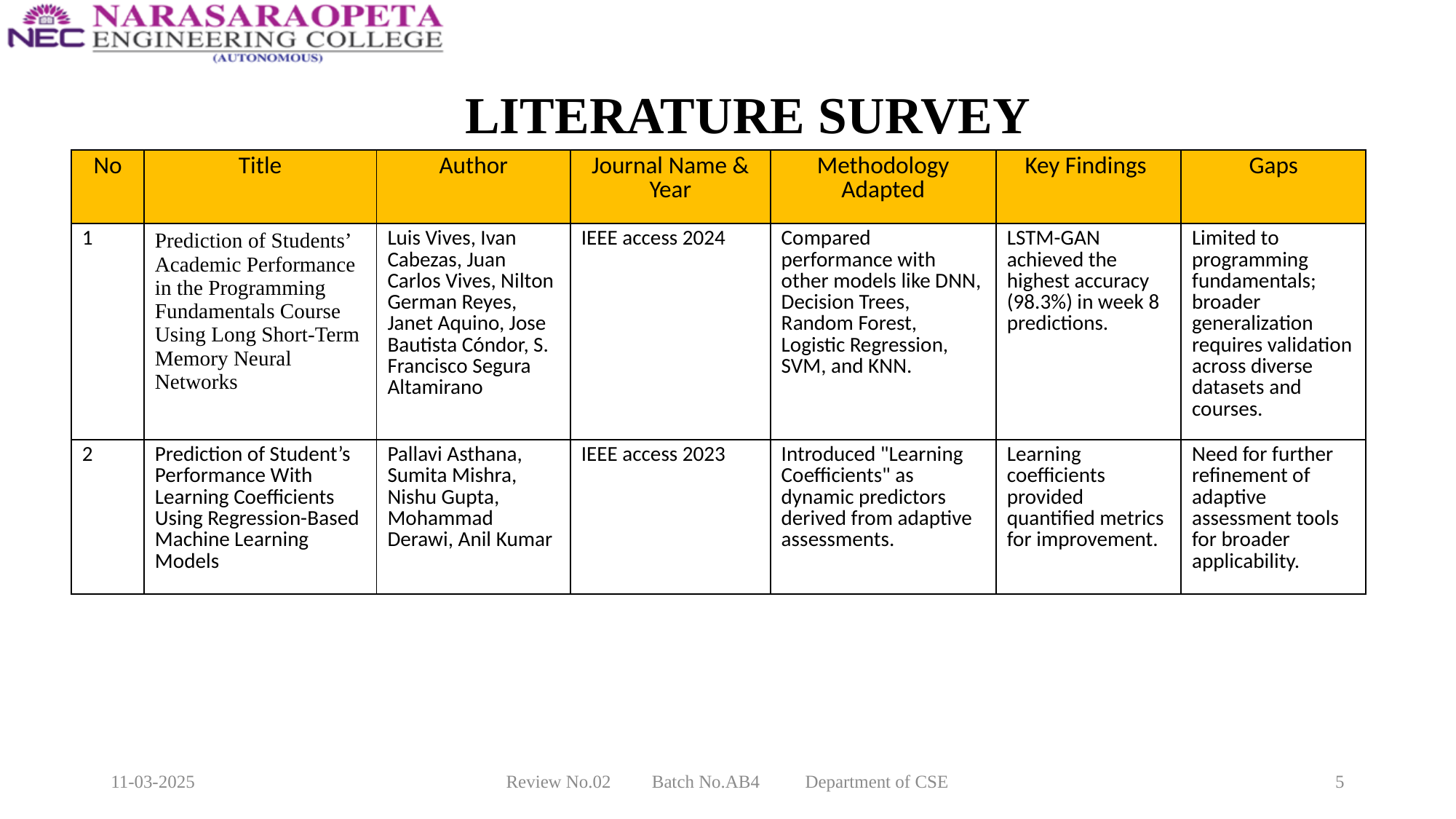

# LITERATURE SURVEY
| No | Title | Author | Journal Name & Year | Methodology Adapted | Key Findings | Gaps |
| --- | --- | --- | --- | --- | --- | --- |
| 1 | Prediction of Students’ Academic Performance in the Programming Fundamentals Course Using Long Short-Term Memory Neural Networks | Luis Vives, Ivan Cabezas, Juan Carlos Vives, Nilton German Reyes, Janet Aquino, Jose Bautista Cóndor, S. Francisco Segura Altamirano | IEEE access 2024 | Compared performance with other models like DNN, Decision Trees, Random Forest, Logistic Regression, SVM, and KNN. | LSTM-GAN achieved the highest accuracy (98.3%) in week 8 predictions. | Limited to programming fundamentals; broader generalization requires validation across diverse datasets and courses. |
| 2 | Prediction of Student’s Performance With Learning Coefficients Using Regression-Based Machine Learning Models | Pallavi Asthana, Sumita Mishra, Nishu Gupta, Mohammad Derawi, Anil Kumar | IEEE access 2023 | Introduced "Learning Coefficients" as dynamic predictors derived from adaptive assessments. | Learning coefficients provided quantified metrics for improvement. | Need for further refinement of adaptive assessment tools for broader applicability. |

11-03-2025
Review No.02         Batch No.AB4          Department of CSE
5